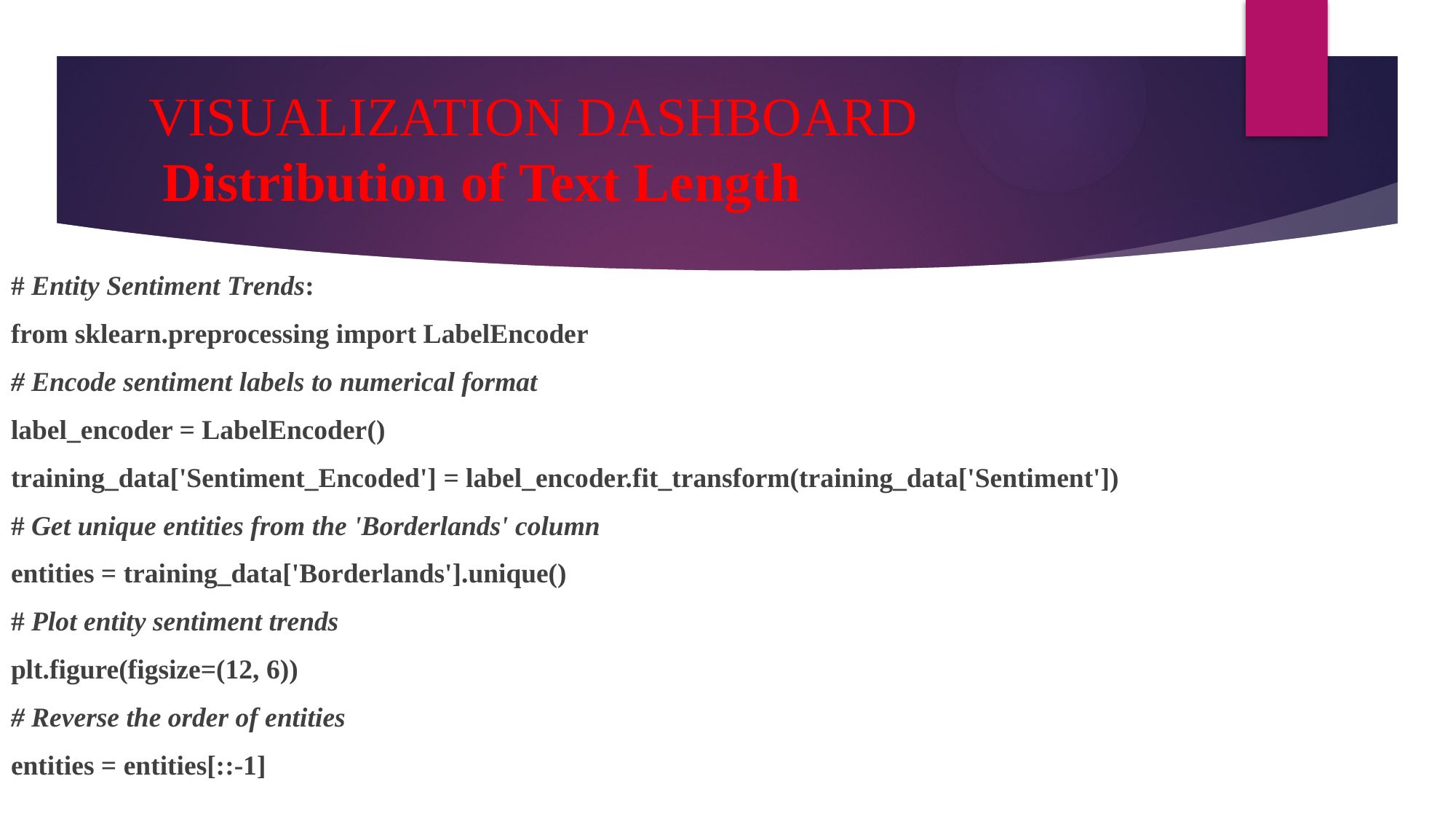

# VISUALIZATION DASHBOARD Distribution of Text Length
# Entity Sentiment Trends:
from sklearn.preprocessing import LabelEncoder
# Encode sentiment labels to numerical format
label_encoder = LabelEncoder()
training_data['Sentiment_Encoded'] = label_encoder.fit_transform(training_data['Sentiment'])
# Get unique entities from the 'Borderlands' column
entities = training_data['Borderlands'].unique()
# Plot entity sentiment trends
plt.figure(figsize=(12, 6))
# Reverse the order of entities
entities = entities[::-1]